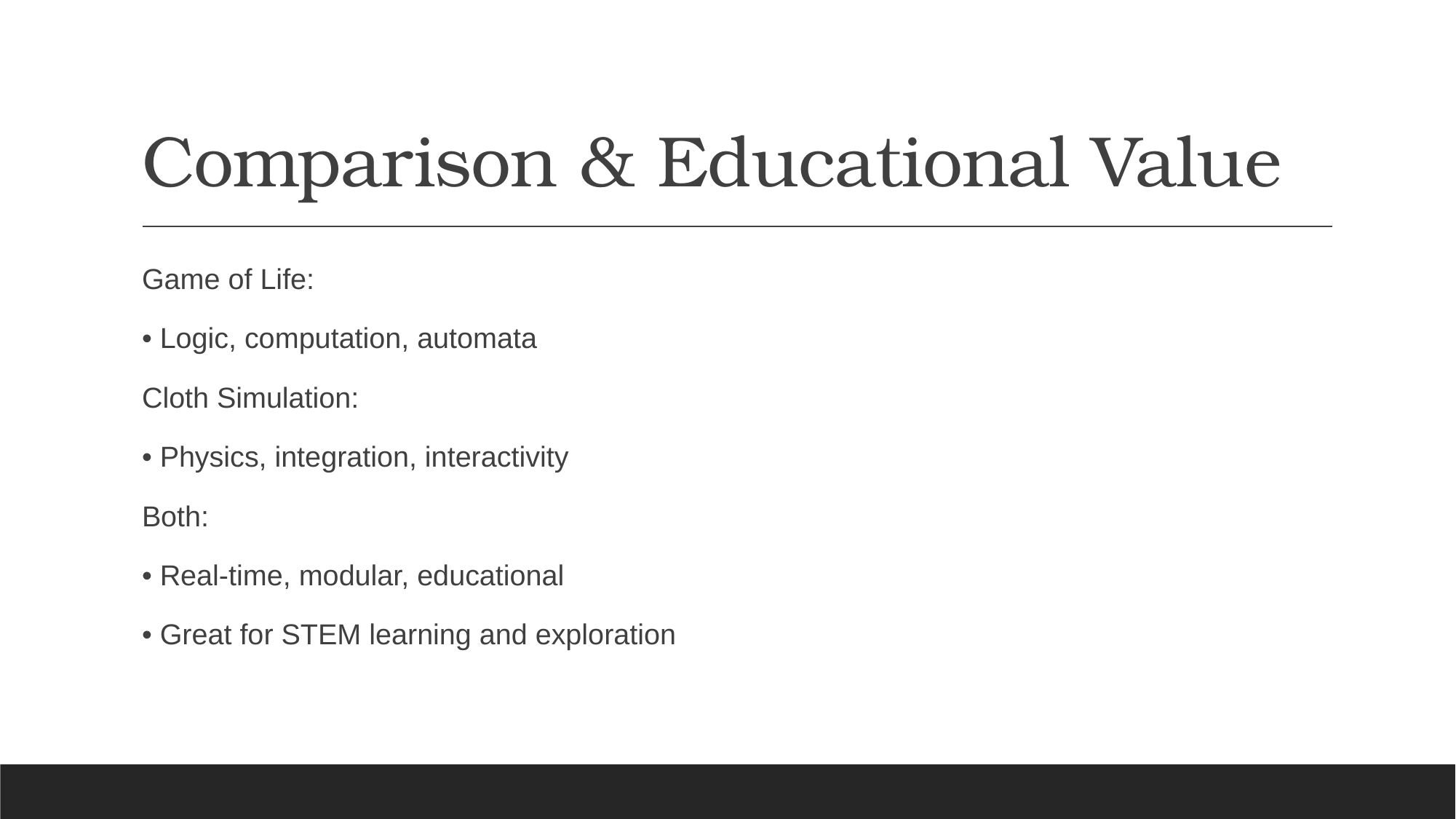

# Comparison & Educational Value
Game of Life:
• Logic, computation, automata
Cloth Simulation:
• Physics, integration, interactivity
Both:
• Real-time, modular, educational
• Great for STEM learning and exploration